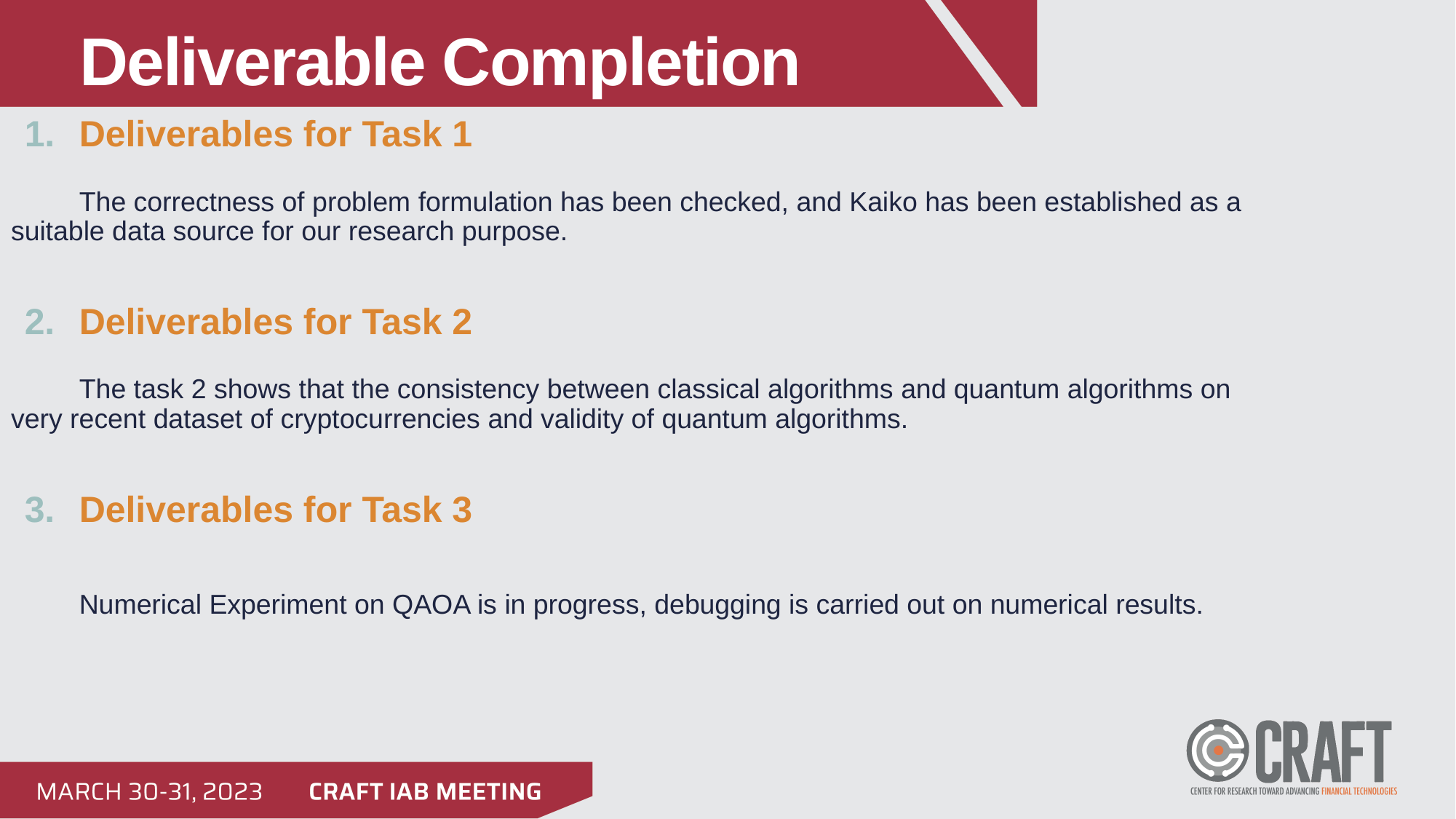

Deliverable Completion
Deliverables for Task 1

The correctness of problem formulation has been checked, and Kaiko has been established as a suitable data source for our research purpose.

Deliverables for Task 2

The task 2 shows that the consistency between classical algorithms and quantum algorithms on very recent dataset of cryptocurrencies and validity of quantum algorithms.

Deliverables for Task 3

Numerical Experiment on QAOA is in progress, debugging is carried out on numerical results.